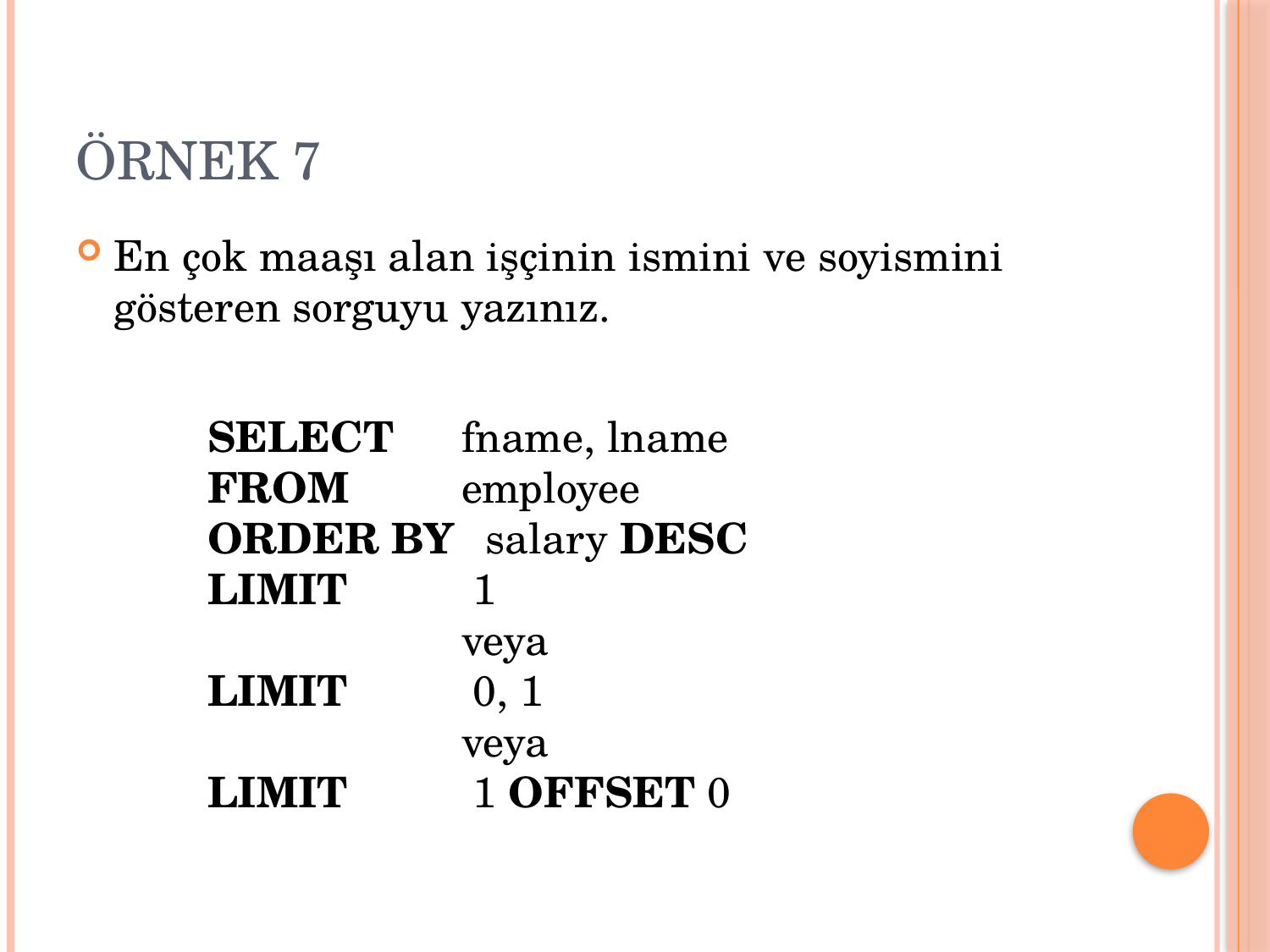

# ÖRNEK 7
En çok maaşı alan işçinin ismini ve soyismini gösteren sorguyu yazınız.
SELECT 	fname, lname
FROM 	employee
ORDER BY	  salary DESC
LIMIT 	 1
		veya
LIMIT 	 0, 1
		veya
LIMIT 	 1 OFFSET 0